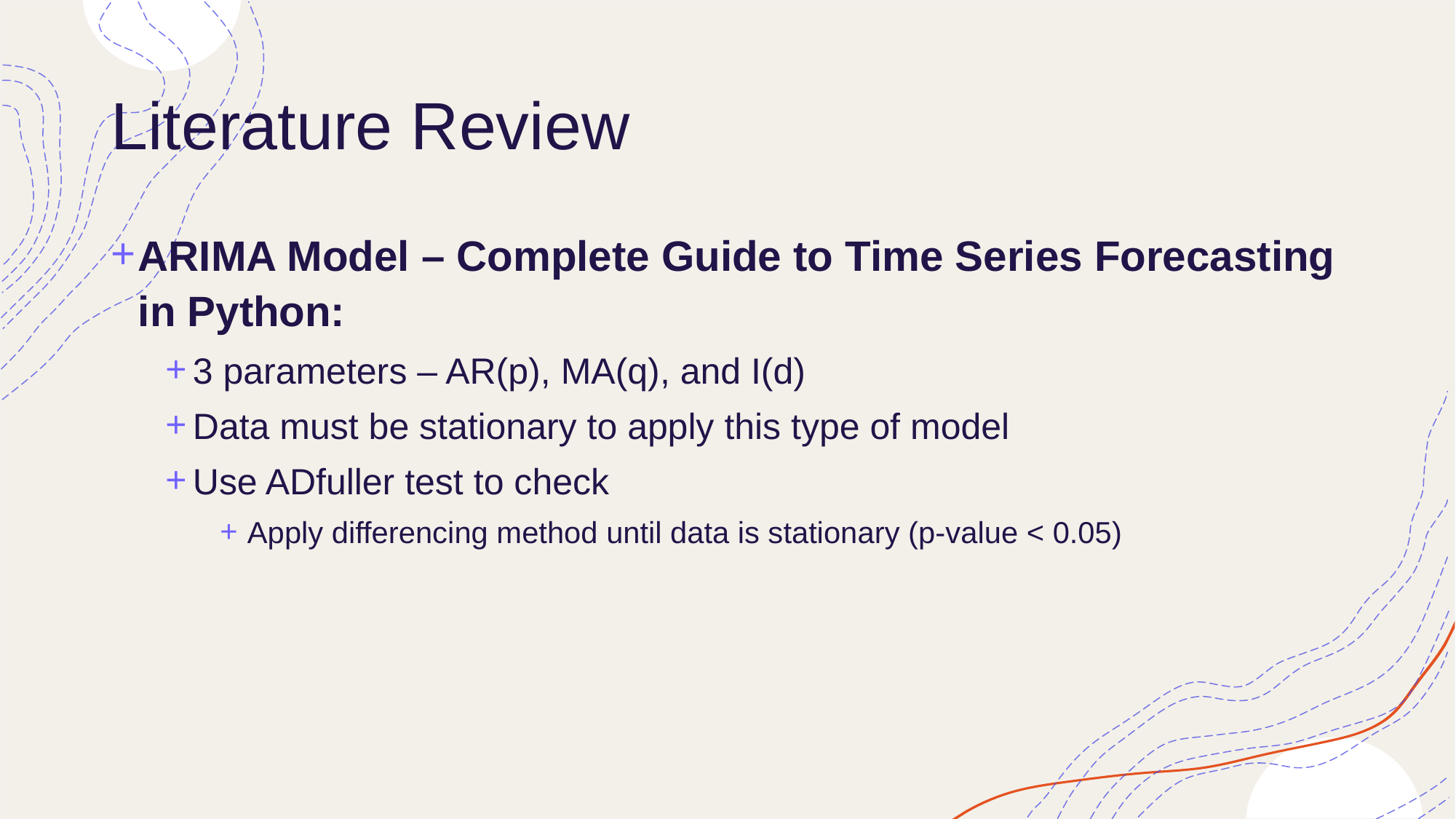

# Literature Review
ARIMA Model – Complete Guide to Time Series Forecasting in Python:
3 parameters – AR(p), MA(q), and I(d)
Data must be stationary to apply this type of model
Use ADfuller test to check
Apply differencing method until data is stationary (p-value < 0.05)